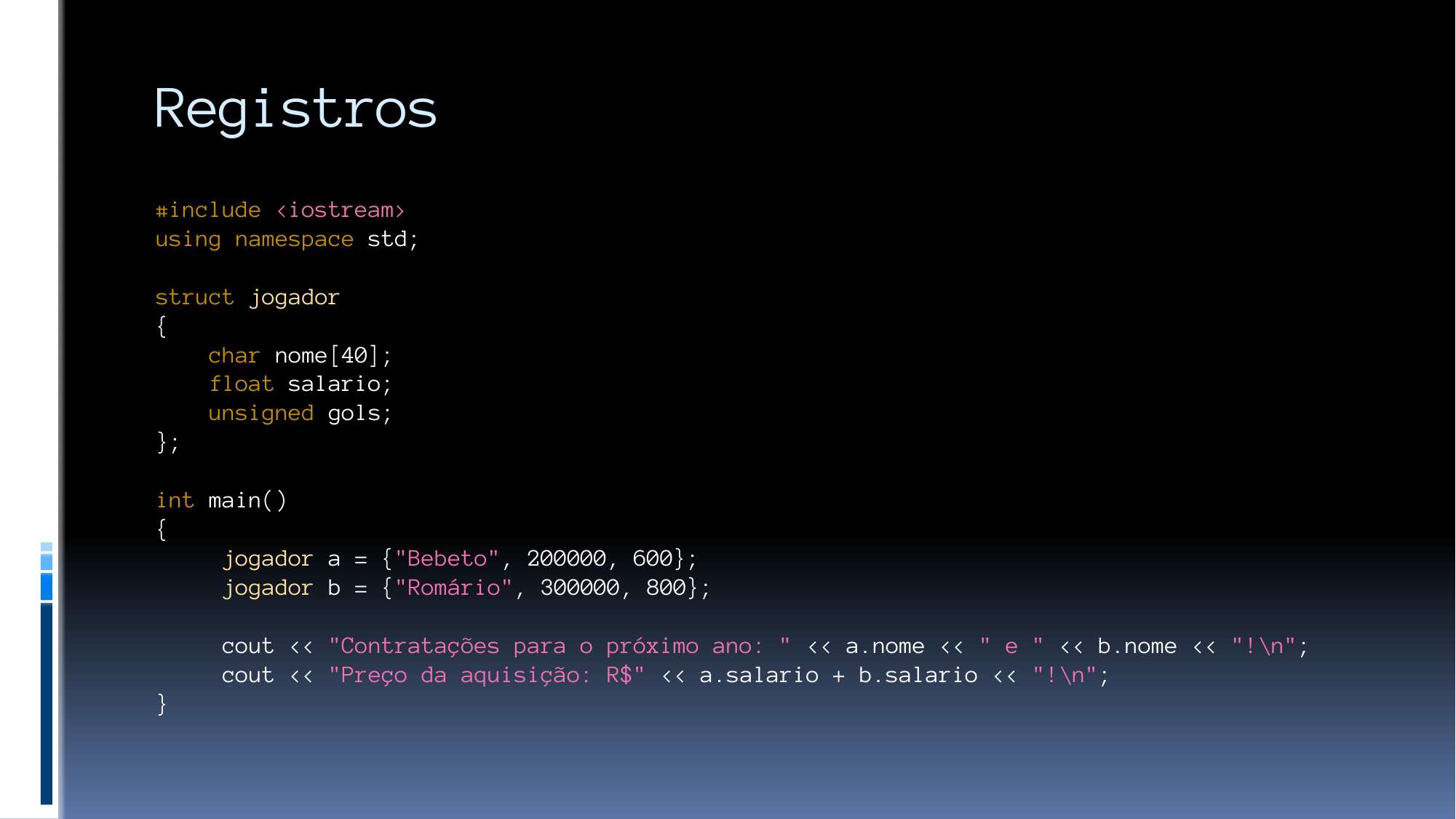

# Registros
#include <iostream>
using namespace std;

struct jogador
{
    char nome[40];
    float salario;
    unsigned gols;
};

int main()
{
     jogador a = {"Bebeto", 200000, 600};
     jogador b = {"Romário", 300000, 800};

     cout << "Contratações para o próximo ano: " << a.nome << " e " << b.nome << "!\n";
     cout << "Preço da aquisição: R$" << a.salario + b.salario << "!\n";
}